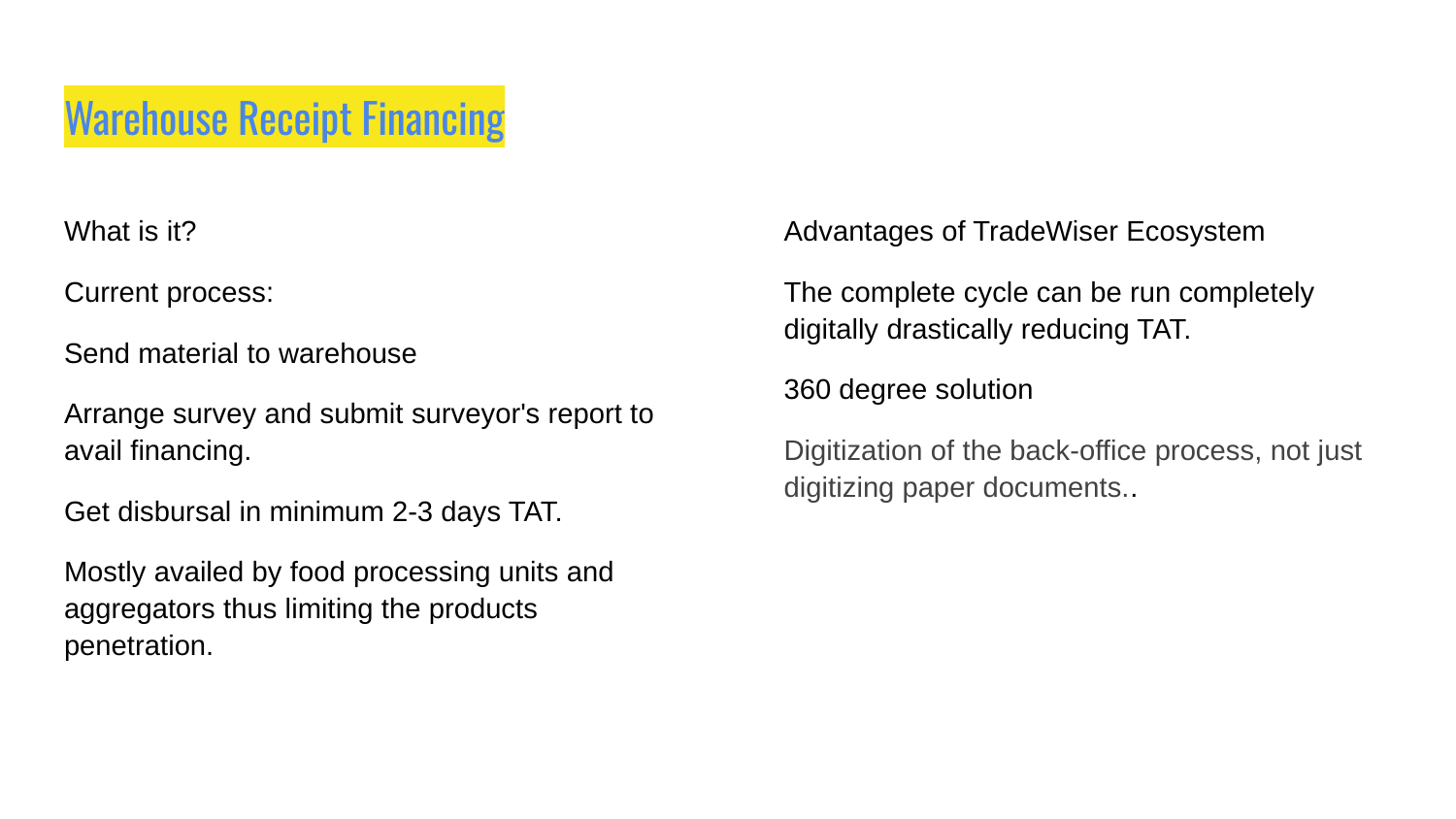

# Warehouse Receipt Financing
What is it?
Current process:
Send material to warehouse
Arrange survey and submit surveyor's report to avail financing.
Get disbursal in minimum 2-3 days TAT.
Mostly availed by food processing units and aggregators thus limiting the products penetration.
Advantages of TradeWiser Ecosystem
The complete cycle can be run completely digitally drastically reducing TAT.
360 degree solution
Digitization of the back-office process, not just digitizing paper documents..